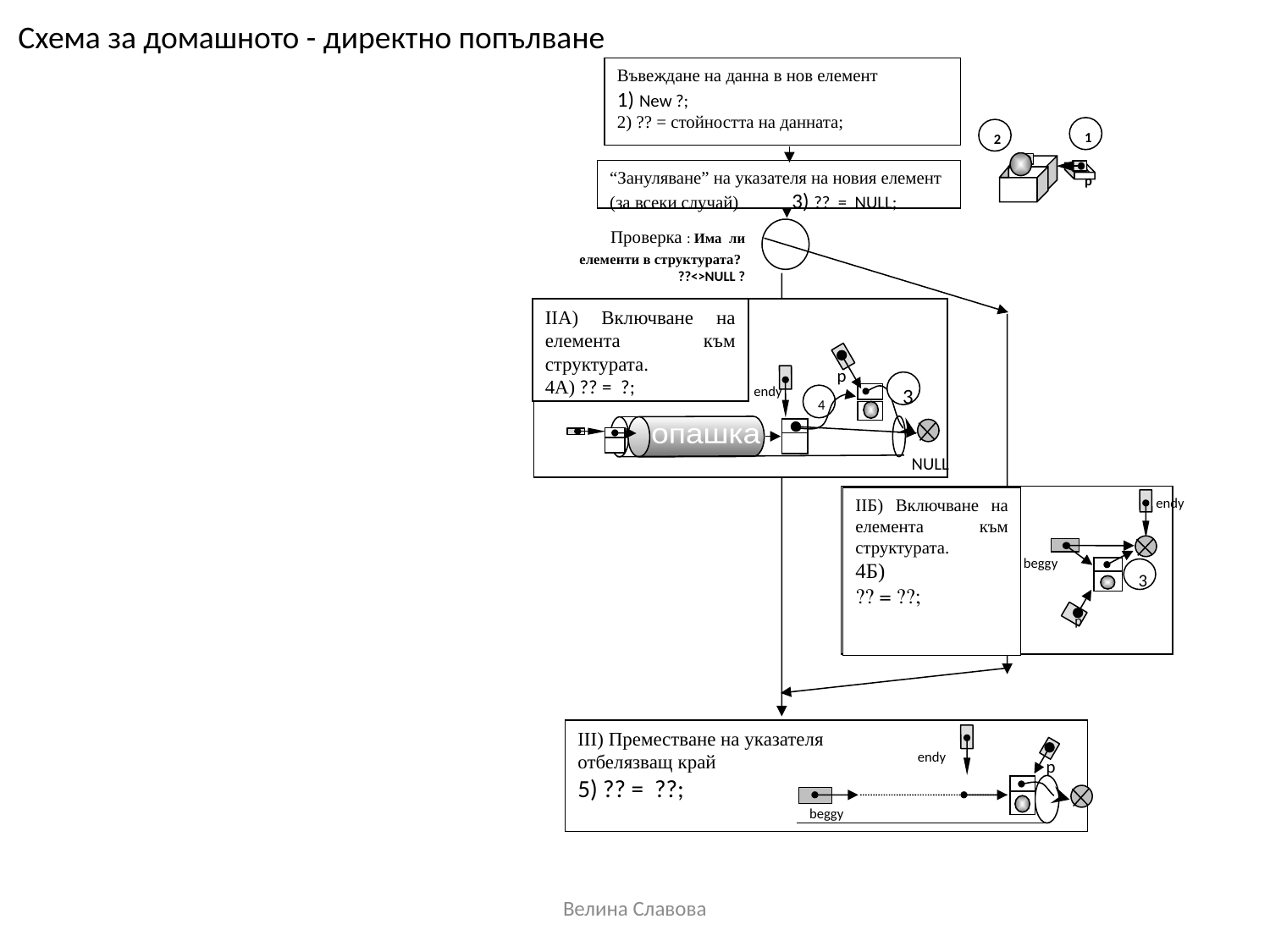

Схема за домашното - директно попълване
Въвеждане на данна в нов елемент
1) New ?;
2) ?? = стойността на данната;
1
2

p
“Зануляване” на указателя на новия елемент (за всеки случай)            3) ??  =  NULL;

Проверка : Има  ли елементи в структурата?
??<>NULL ?

IIА) Включване на елемента към структурата.
4А) ?? =  ?;

p

3
endy

4

опашка

NULL

IIБ) Включване на елемента към структурата.
4Б)
?? = ??;
endy

beggy

3

 p

III) Преместване на указателя
отбелязващ край
5) ?? =  ??;

endy
p

beggy

Велина Славова